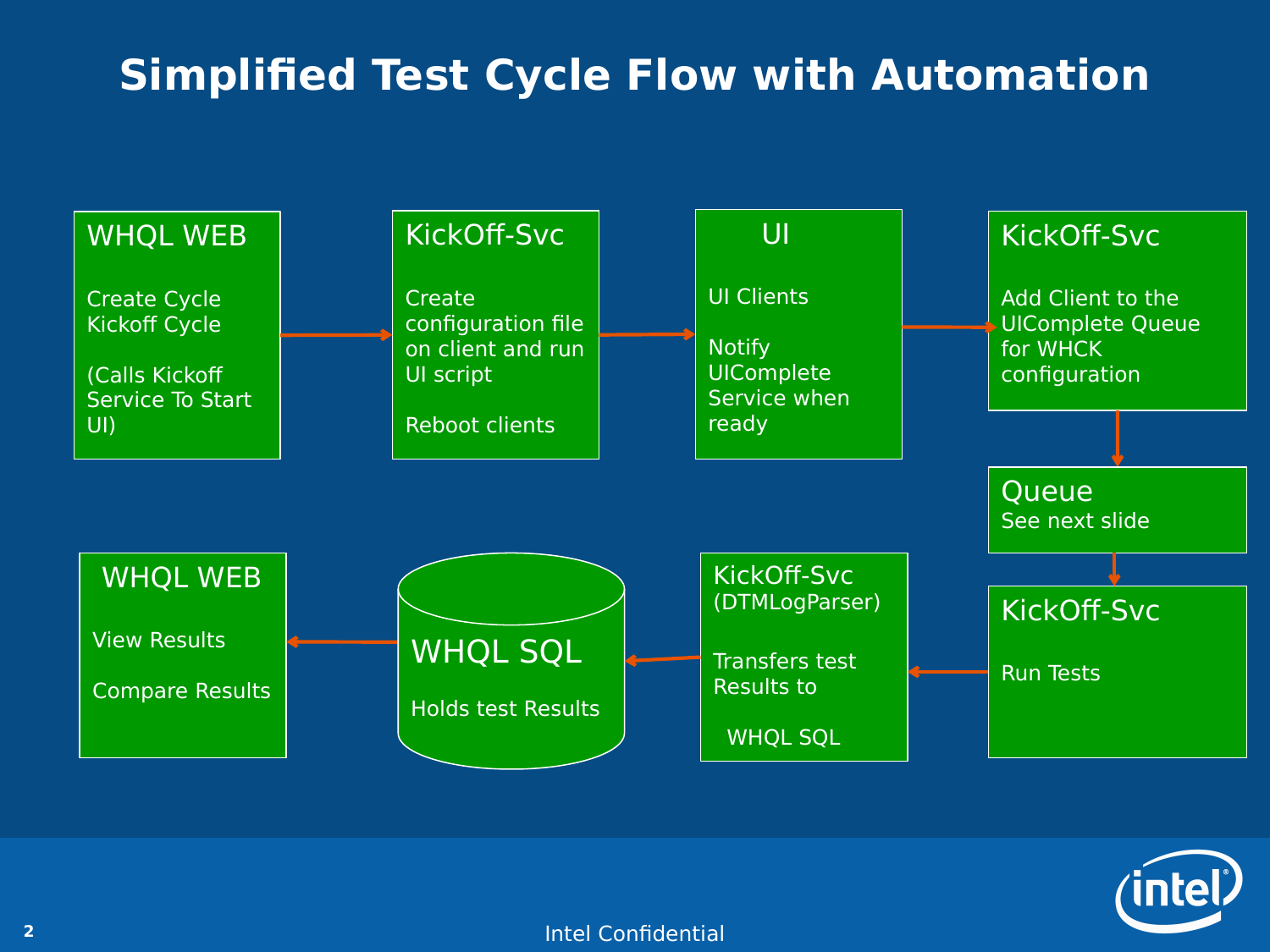

# Simplified Test Cycle Flow with Automation

      UI

UI Clients

Notify UIComplete Service when ready

KickOff-Svc

Create configuration file on client and run UI script

Reboot clients

KickOff-Svc

Add Client to the UIComplete Queue for WHCK configuration

WHQL WEB

Create Cycle
Kickoff Cycle

(Calls Kickoff Service To Start UI)
Queue
See next slide

 WHQL WEB

View Results

Compare Results
WHQL SQL

Holds test Results
KickOff-Svc
(DTMLogParser)

Transfers test Results to

  WHQL SQL

KickOff-Svc

Run Tests